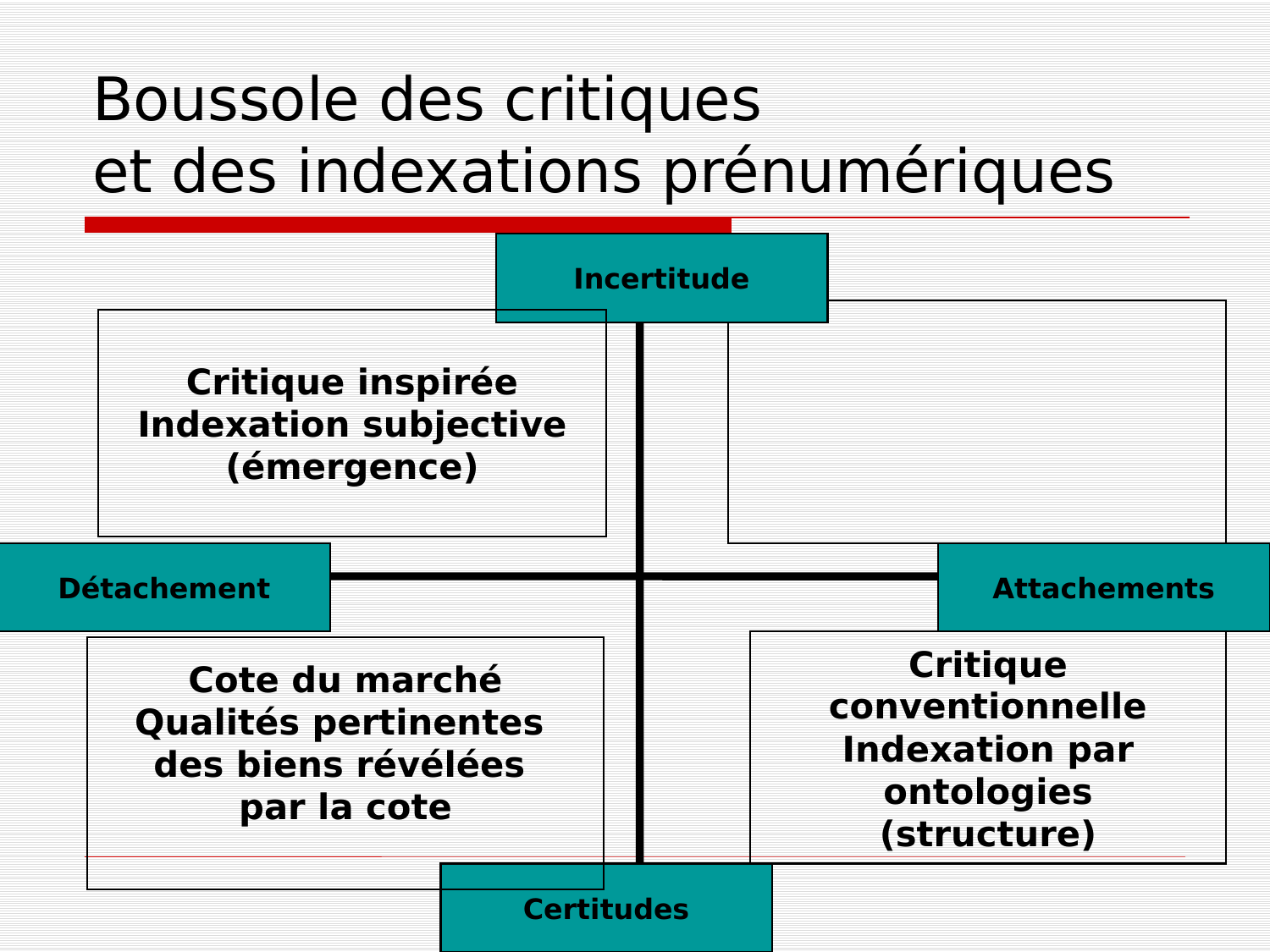

# Boussole des critiques et des indexations prénumériques

Incertitude

Critique inspirée
Indexation subjective (émergence)
Détachement
Attachements

Critique conventionnelle
Indexation par ontologies
(structure)
Cote du marché
Qualités pertinentes
des biens révélées
par la cote

Certitudes